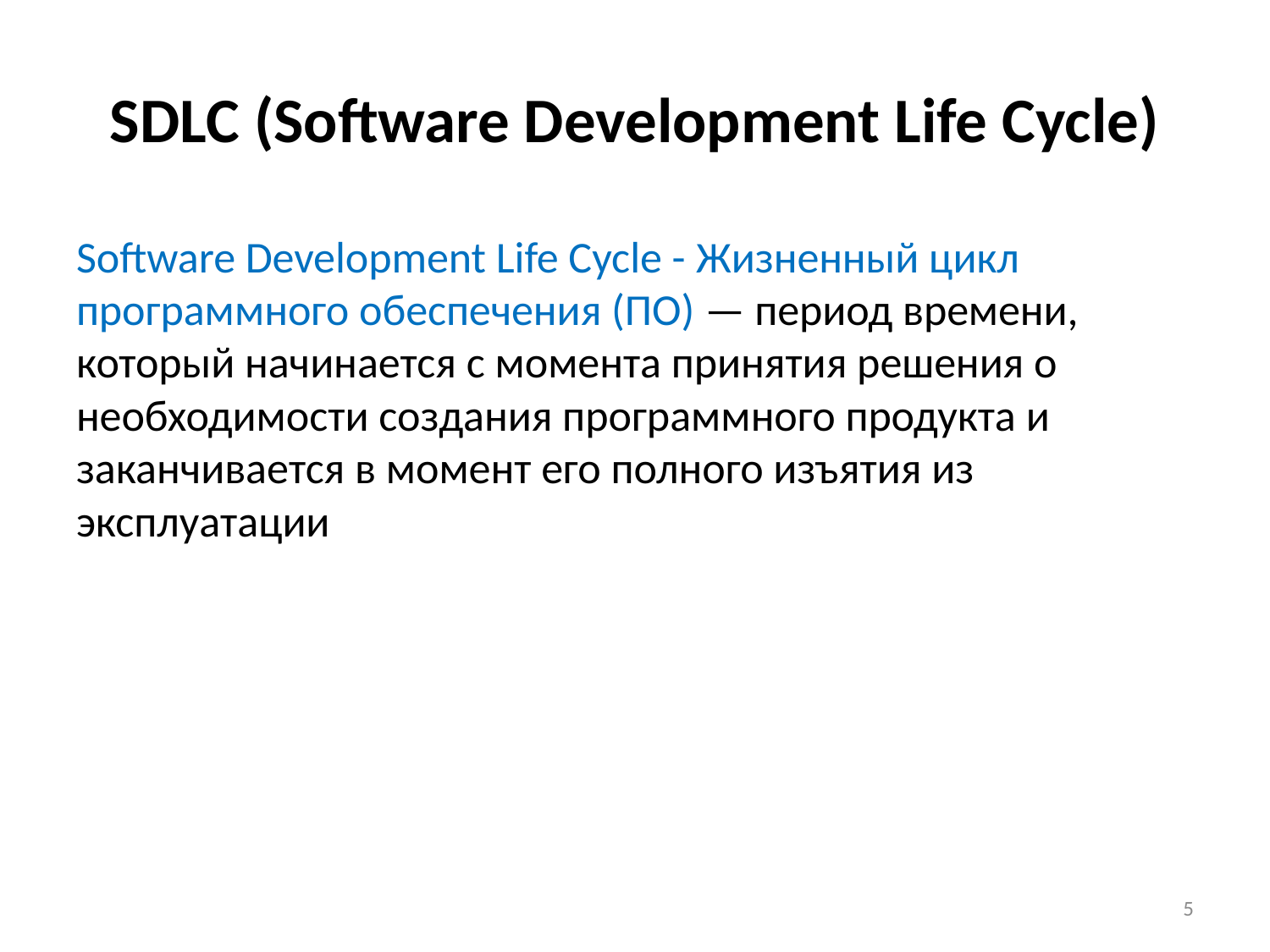

# SDLC (Software Development Life Cycle)
Software Development Life Cycle - Жизненный цикл программного обеспечения (ПО) — период времени, который начинается с момента принятия решения о необходимости создания программного продукта и заканчивается в момент его полного изъятия из эксплуатации
5